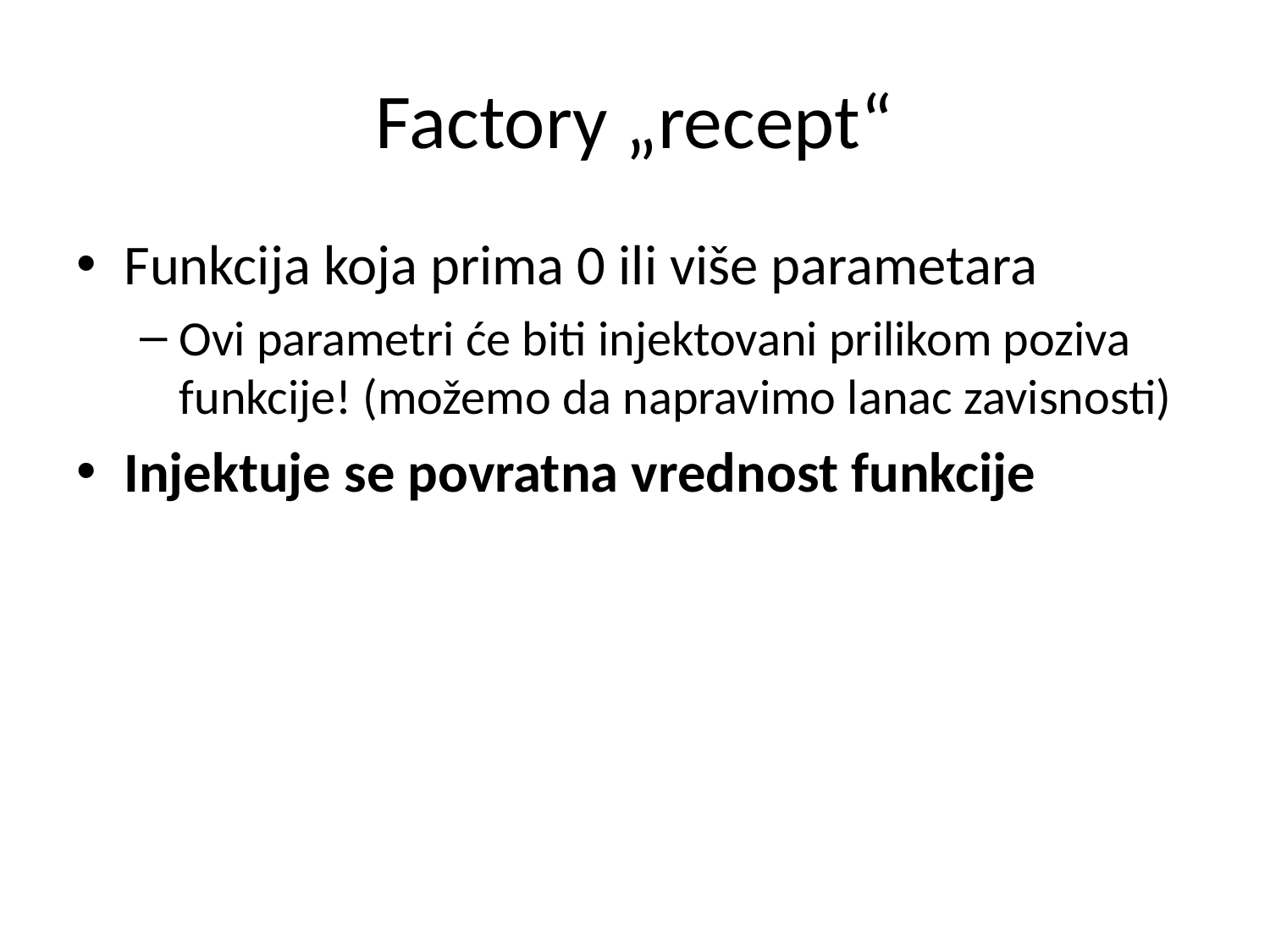

# Factory „recept“
Funkcija koja prima 0 ili više parametara
Ovi parametri će biti injektovani prilikom poziva funkcije! (možemo da napravimo lanac zavisnosti)
Injektuje se povratna vrednost funkcije